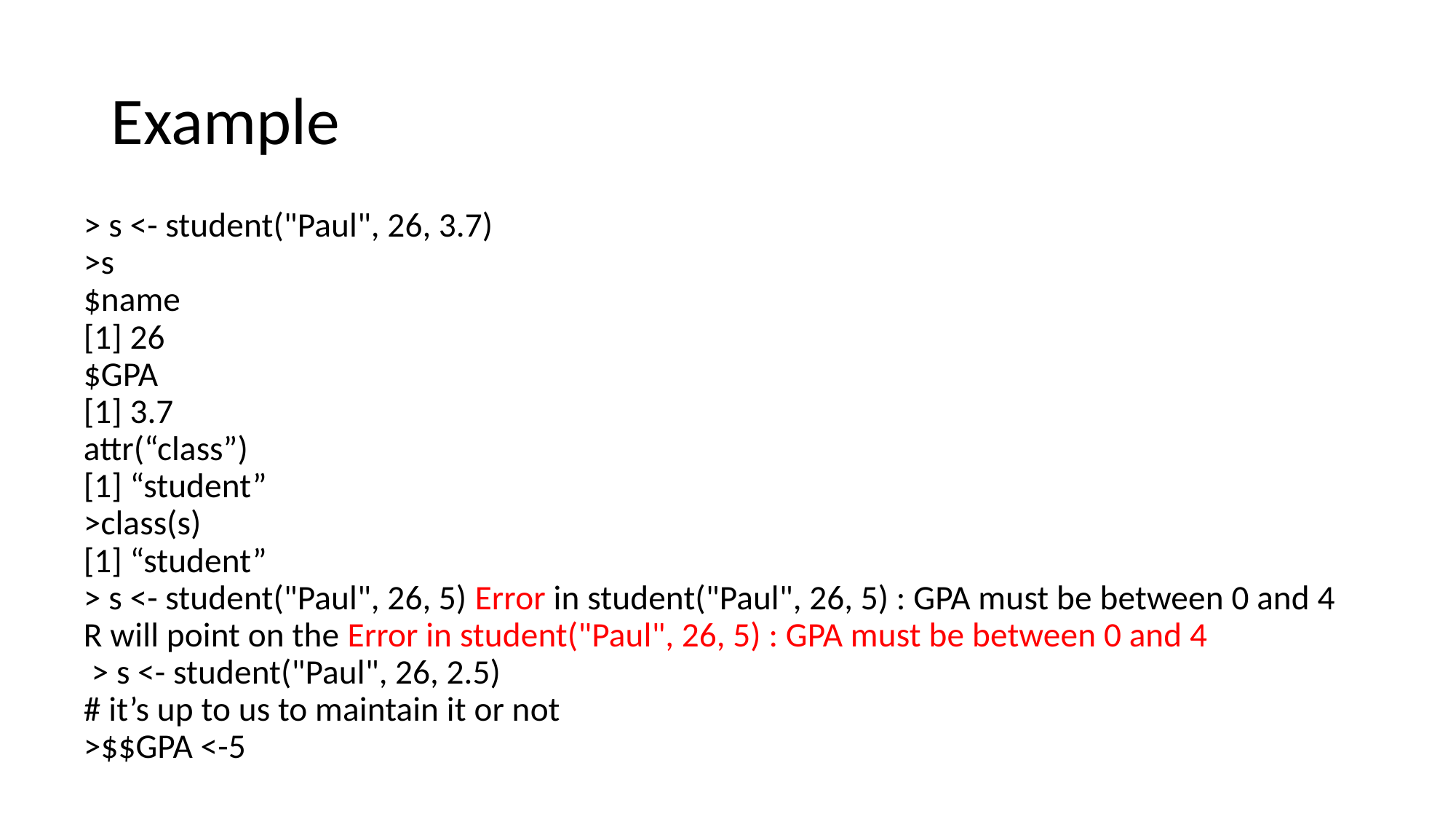

# Example
> s <- student("Paul", 26, 3.7)
>s
$name
[1] 26
$GPA
[1] 3.7
attr(“class”)
[1] “student”
>class(s)
[1] “student”
> s <- student("Paul", 26, 5) Error in student("Paul", 26, 5) : GPA must be between 0 and 4
R will point on the Error in student("Paul", 26, 5) : GPA must be between 0 and 4
 > s <- student("Paul", 26, 2.5)
# it’s up to us to maintain it or not
>$$GPA <-5